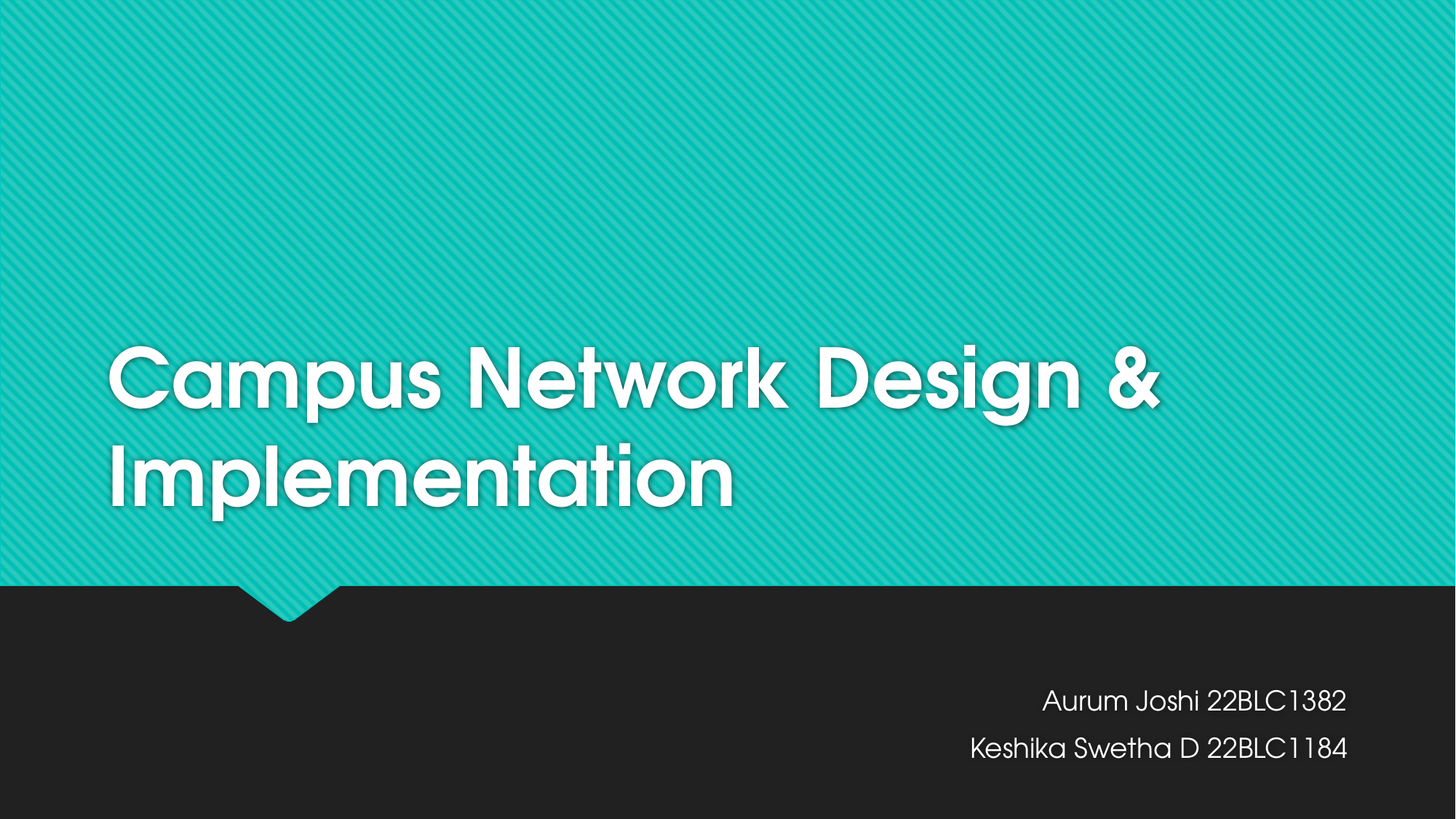

# Campus Network Design & Implementation

Aurum Joshi 22BLC1382
Keshika Swetha D 22BLC1184